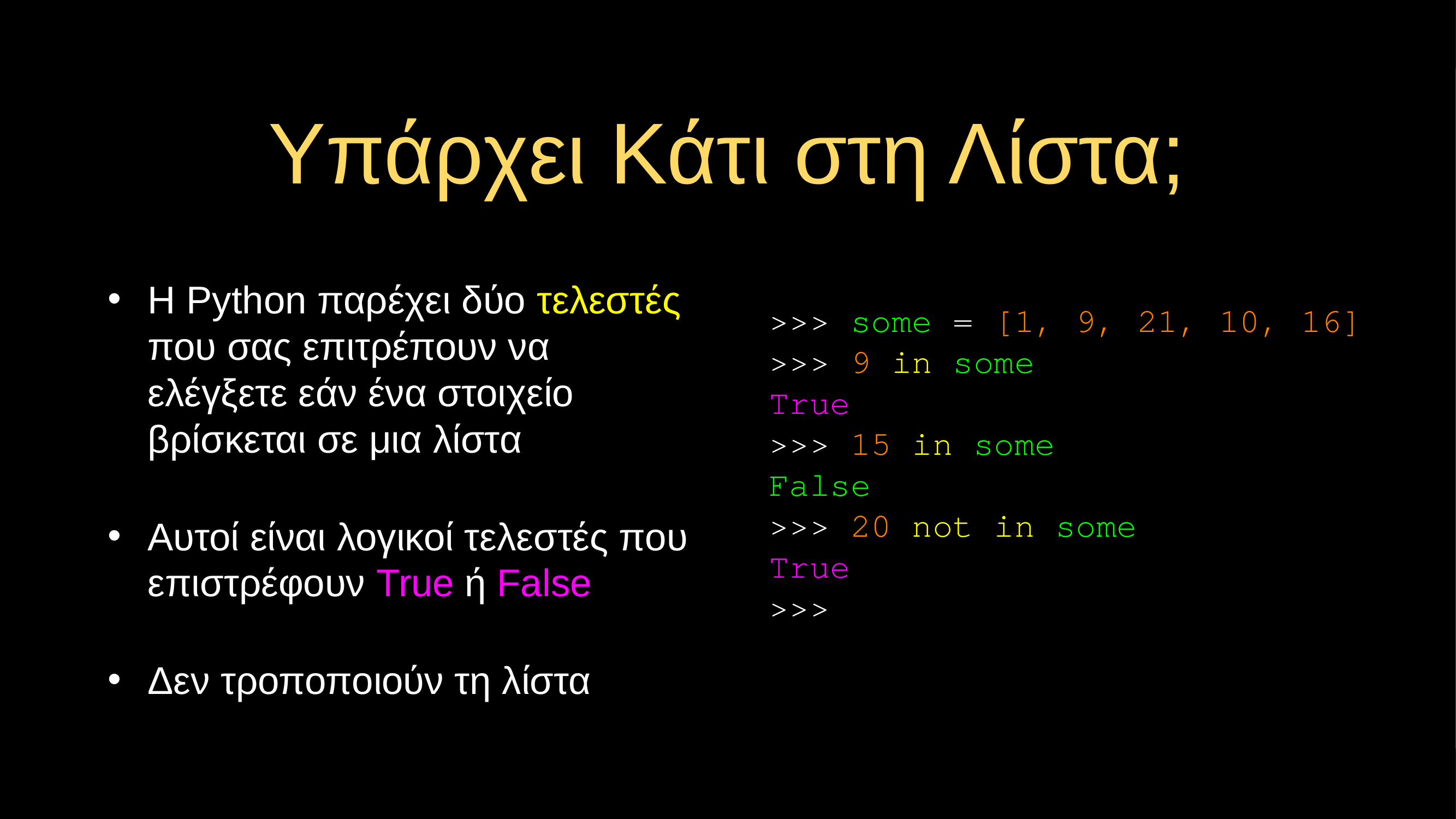

# Υπάρχει Κάτι στη Λίστα;
Η Python παρέχει δύο τελεστές που σας επιτρέπουν να ελέγξετε εάν ένα στοιχείο βρίσκεται σε μια λίστα
Αυτοί είναι λογικοί τελεστές που επιστρέφουν True ή False
Δεν τροποποιούν τη λίστα
>>> some = [1, 9, 21, 10, 16]
>>> 9 in some
True
>>> 15 in some
False
>>> 20 not in some
True
>>>